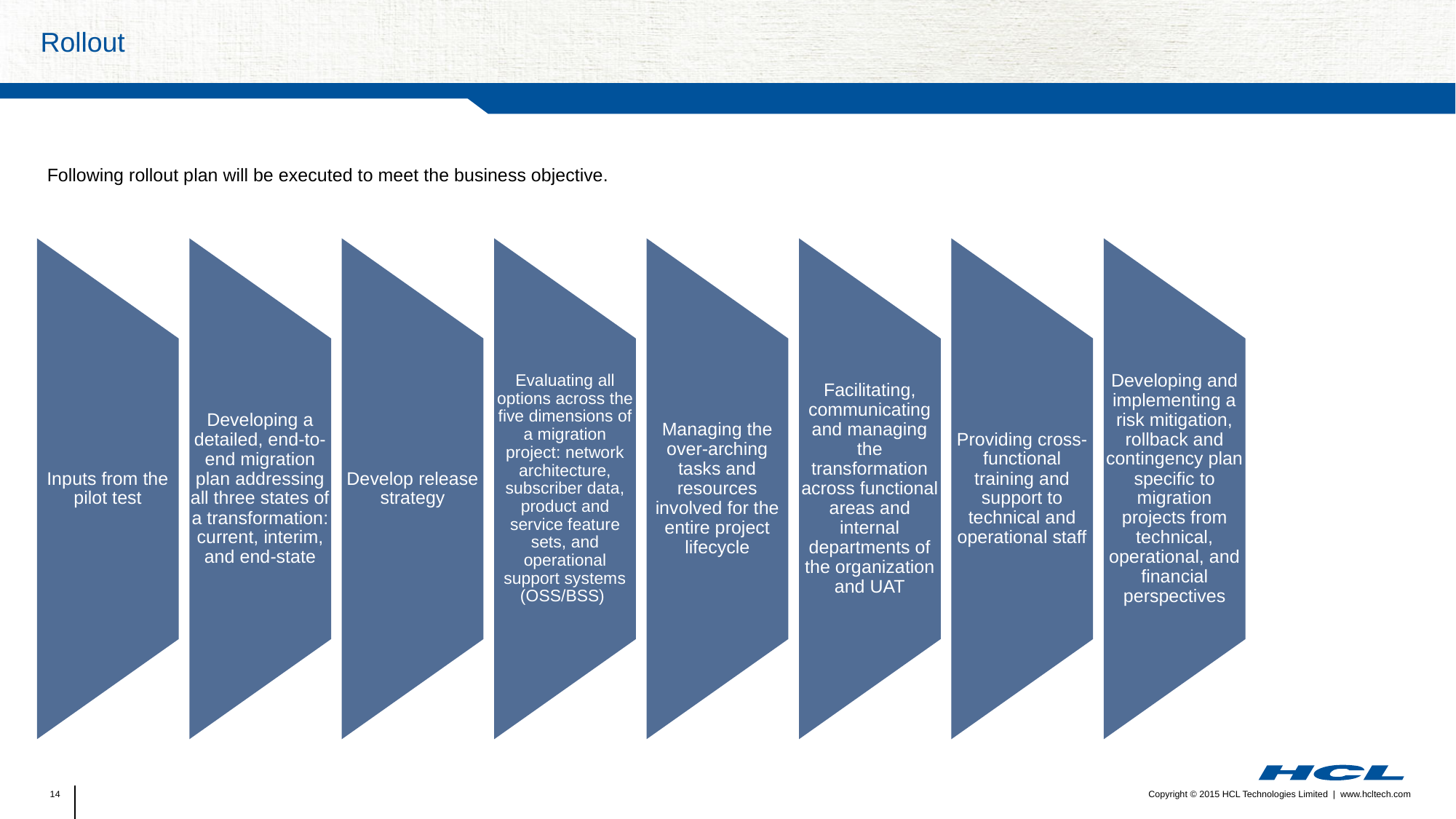

# Rollout
Following rollout plan will be executed to meet the business objective.
Inputs from the pilot test
Developing a detailed, end-to-end migration plan addressing all three states of a transformation: current, interim, and end-state
Develop release strategy
Evaluating all options across the five dimensions of a migration project: network architecture, subscriber data, product and service feature sets, and operational support systems (OSS/BSS)
Managing the over-arching tasks and resources involved for the entire project lifecycle
Facilitating, communicating and managing the transformation across functional areas and internal departments of the organization and UAT
Providing cross-functional training and support to technical and operational staff
Developing and implementing a risk mitigation, rollback and contingency plan specific to migration projects from technical, operational, and financial perspectives